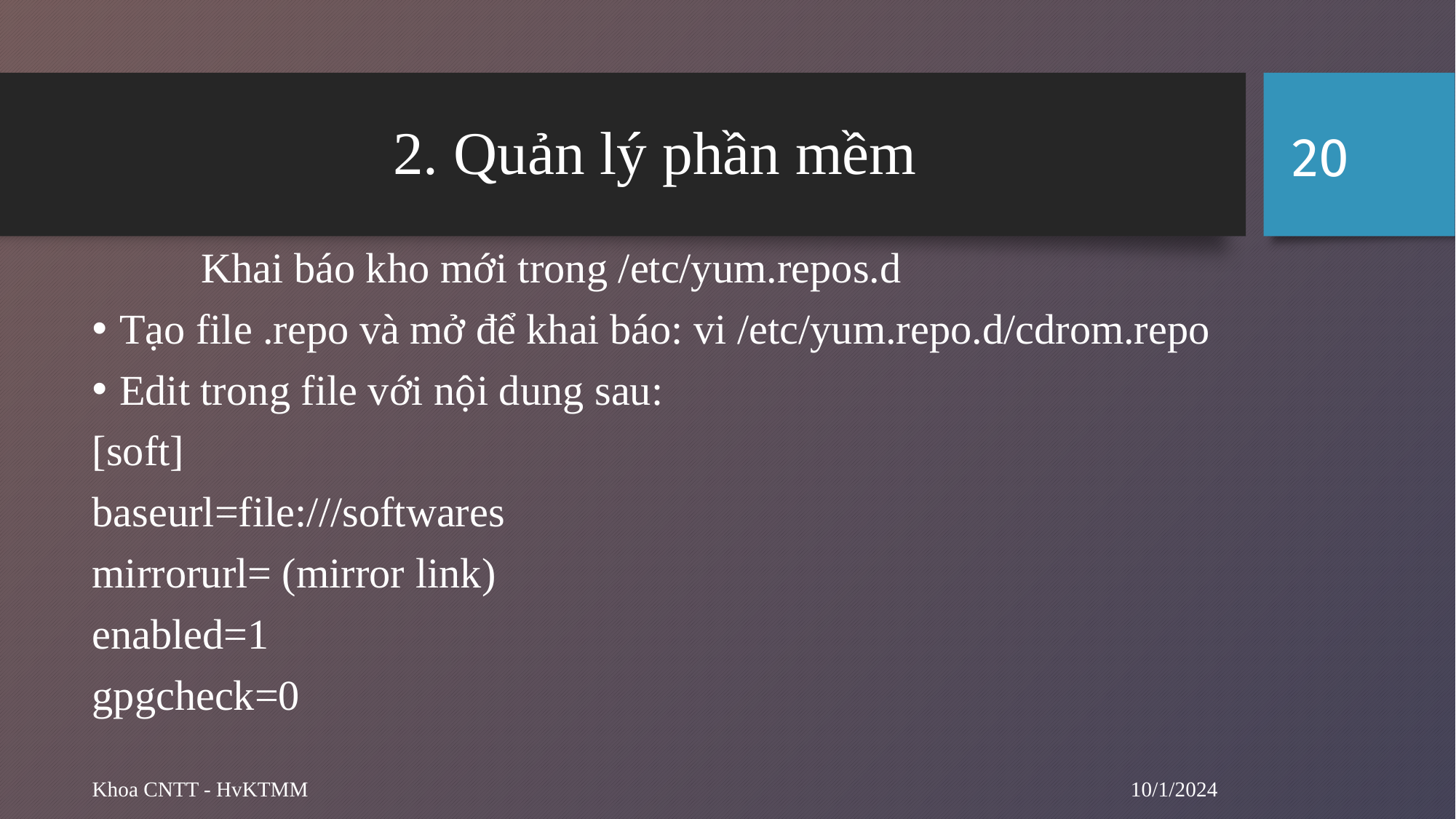

20
# 2. Quản lý phần mềm
	Khai báo kho mới trong /etc/yum.repos.d
Tạo file .repo và mở để khai báo: vi /etc/yum.repo.d/cdrom.repo
Edit trong file với nội dung sau:
[soft]
baseurl=file:///softwares
mirrorurl= (mirror link)
enabled=1
gpgcheck=0
10/1/2024
Khoa CNTT - HvKTMM